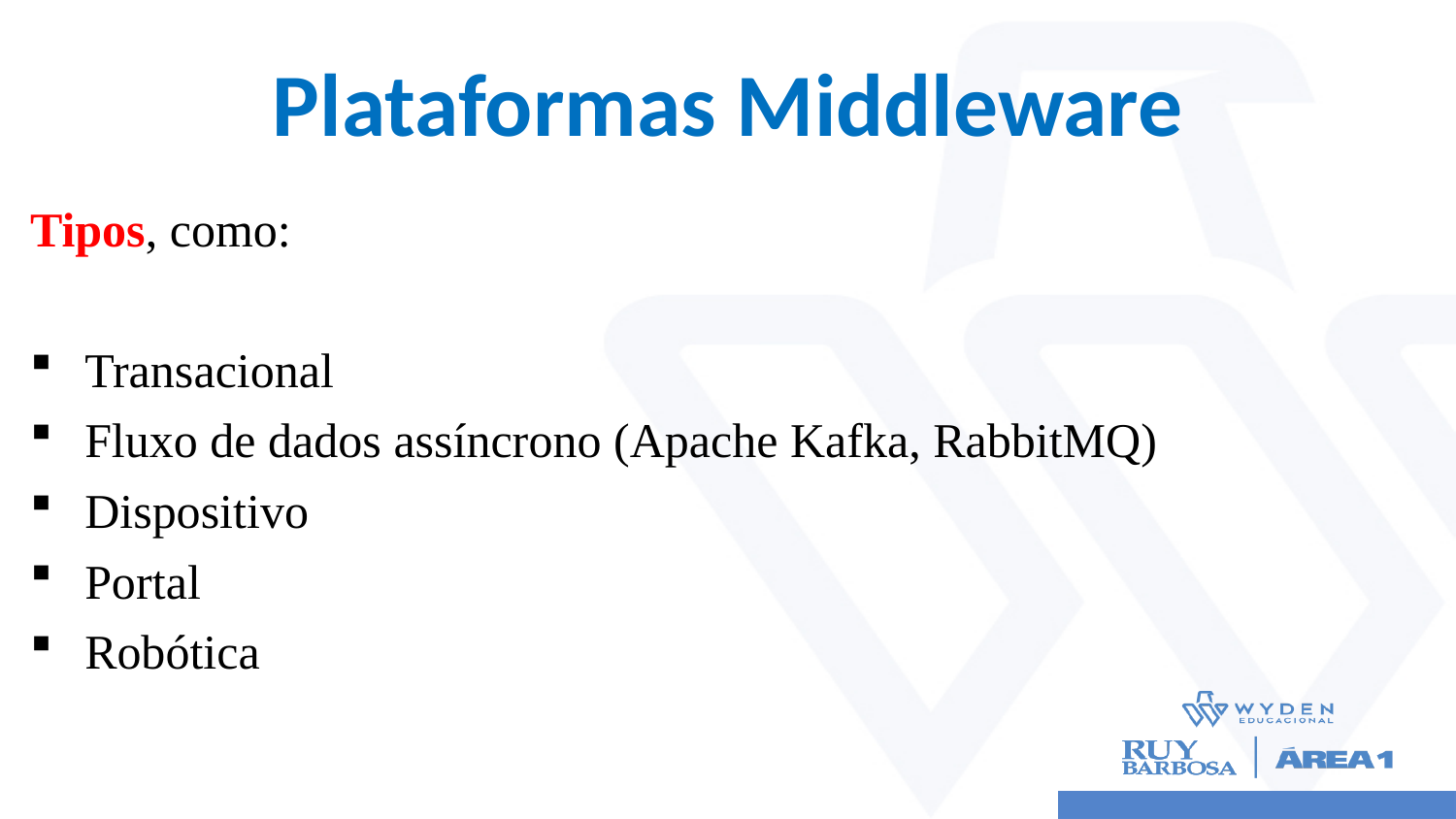

# Plataformas Middleware
Tipos, como:

Transacional
Fluxo de dados assíncrono (Apache Kafka, RabbitMQ)
Dispositivo
Portal
Robótica